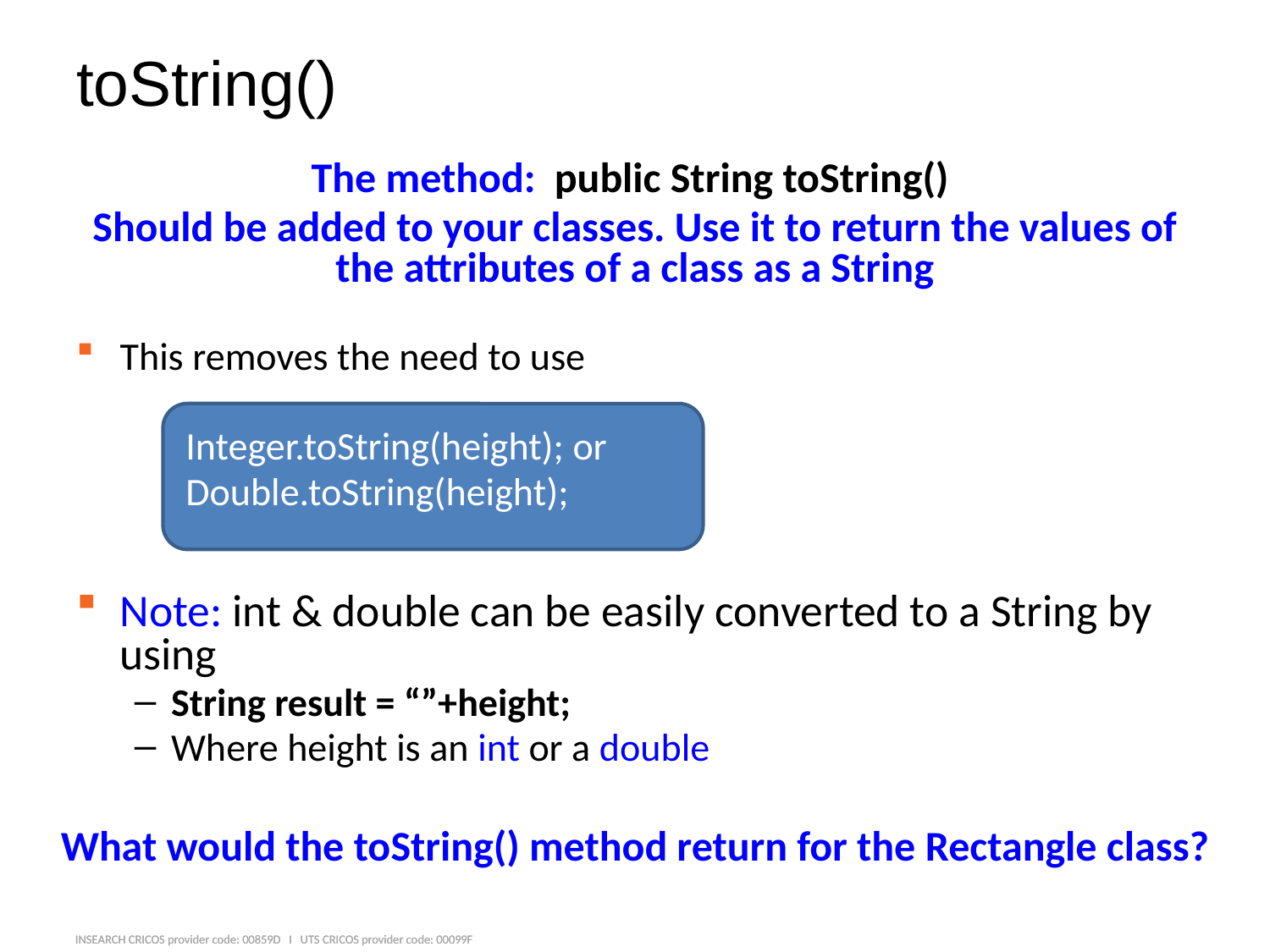

# toString()
The method:  public String toString()
Should be added to your classes. Use it to return the values of the attributes of a class as a String

This removes the need to use

Integer.toString(height); or
Double.toString(height);

Note: int & double can be easily converted to a String by using
String result = “”+height;
Where height is an int or a double

What would the toString() method return for the Rectangle class?